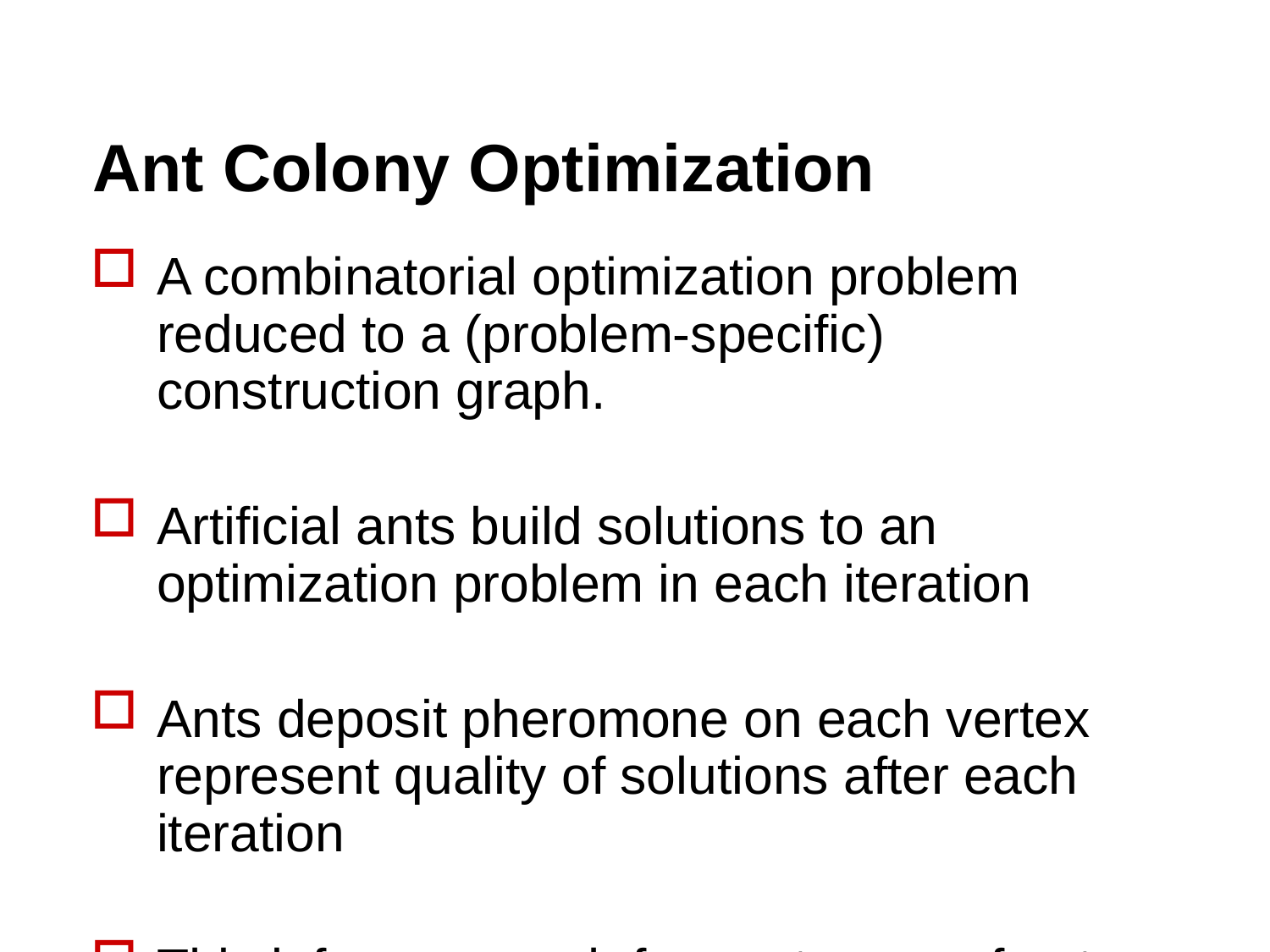

# Ant Colony Optimization
A combinatorial optimization problem reduced to a (problem-specific) construction graph.

Artificial ants build solutions to an optimization problem in each iteration

Ants deposit pheromone on each vertex represent quality of solutions after each iteration

This informs search for next wave of ants (learning from previous iteration)